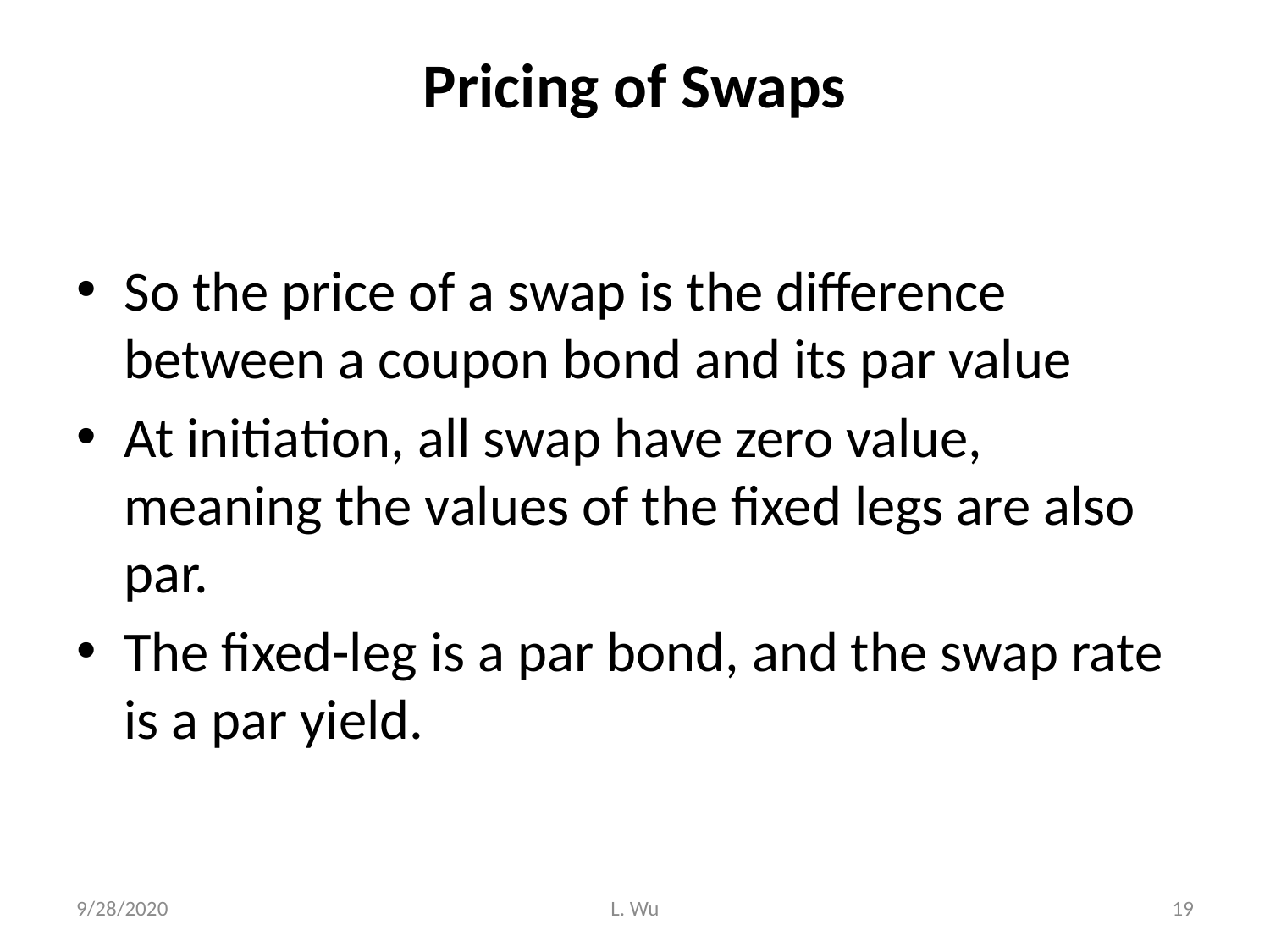

# Pricing of Swaps

So the price of a swap is the difference between a coupon bond and its par value
At initiation, all swap have zero value, meaning the values of the fixed legs are also par.
The fixed-leg is a par bond, and the swap rate is a par yield.
9/28/2020
L. Wu
19